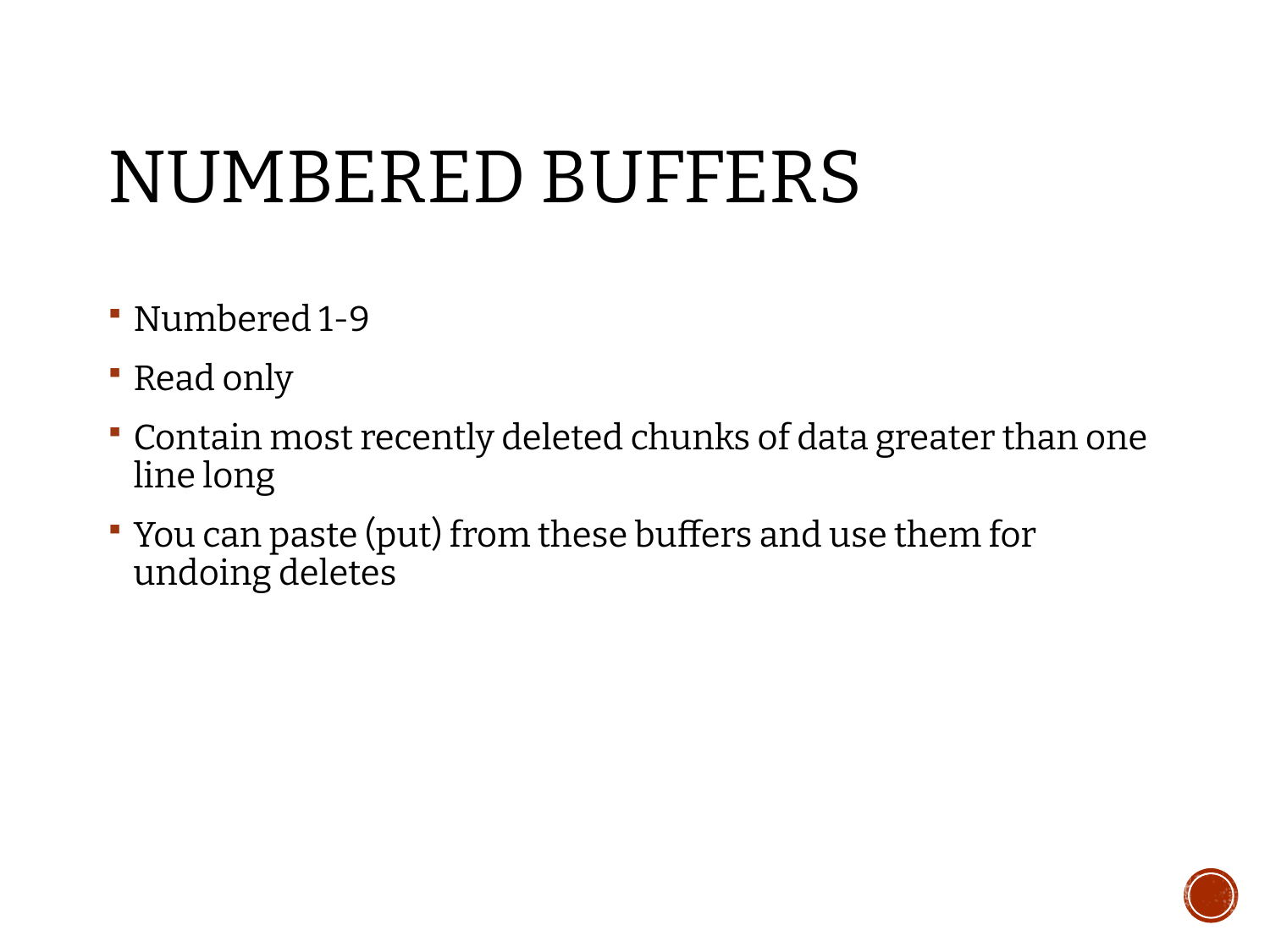

# Numbered Buffers
Numbered 1-9
Read only
Contain most recently deleted chunks of data greater than one line long
You can paste (put) from these buffers and use them for undoing deletes